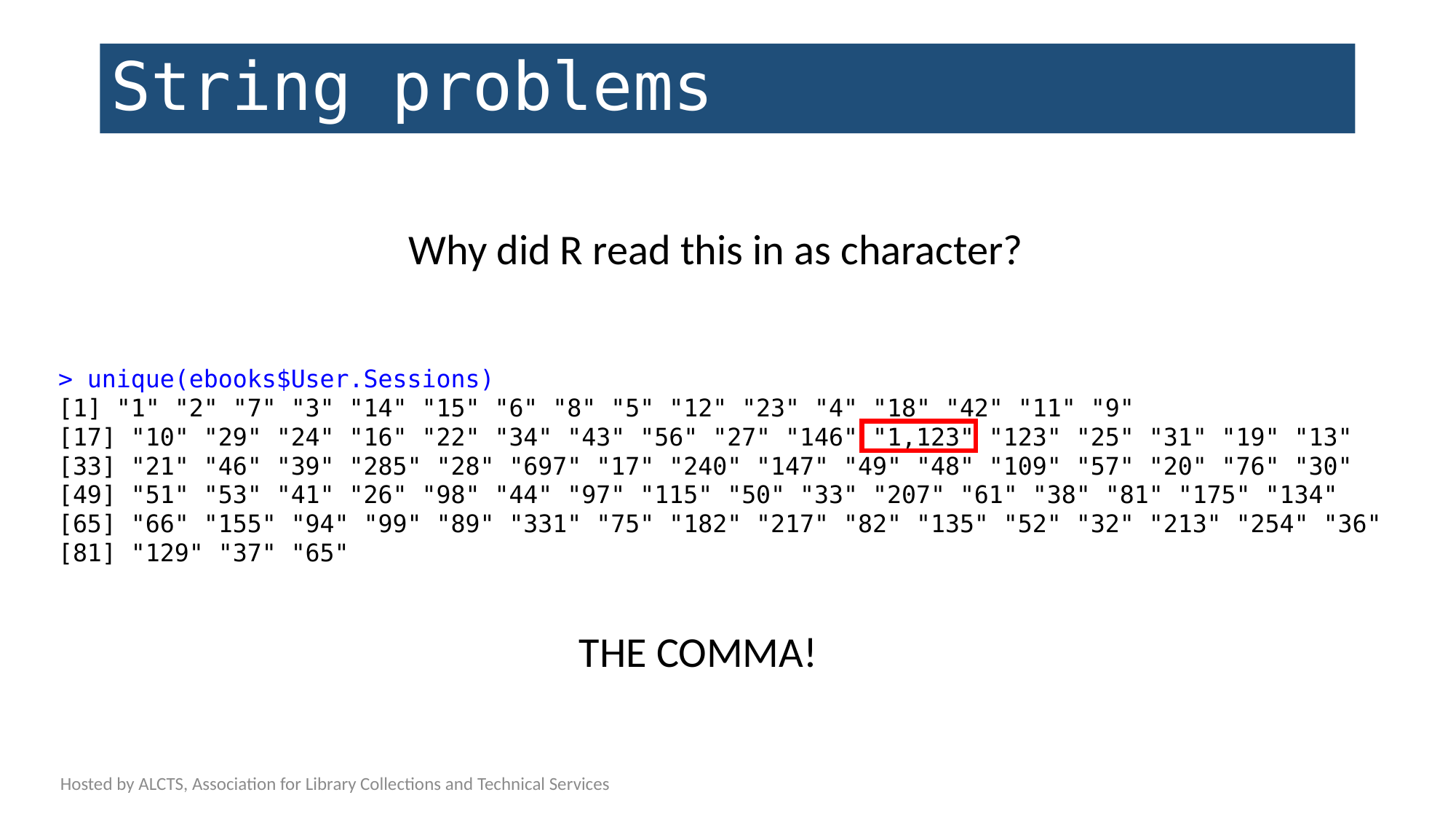

# String problems
Why did R read this in as character?
> unique(ebooks$User.Sessions)
[1] "1" "2" "7" "3" "14" "15" "6" "8" "5" "12" "23" "4" "18" "42" "11" "9"
[17] "10" "29" "24" "16" "22" "34" "43" "56" "27" "146" "1,123" "123" "25" "31" "19" "13"
[33] "21" "46" "39" "285" "28" "697" "17" "240" "147" "49" "48" "109" "57" "20" "76" "30"
[49] "51" "53" "41" "26" "98" "44" "97" "115" "50" "33" "207" "61" "38" "81" "175" "134"
[65] "66" "155" "94" "99" "89" "331" "75" "182" "217" "82" "135" "52" "32" "213" "254" "36"
[81] "129" "37" "65"

THE COMMA!
Hosted by ALCTS, Association for Library Collections and Technical Services